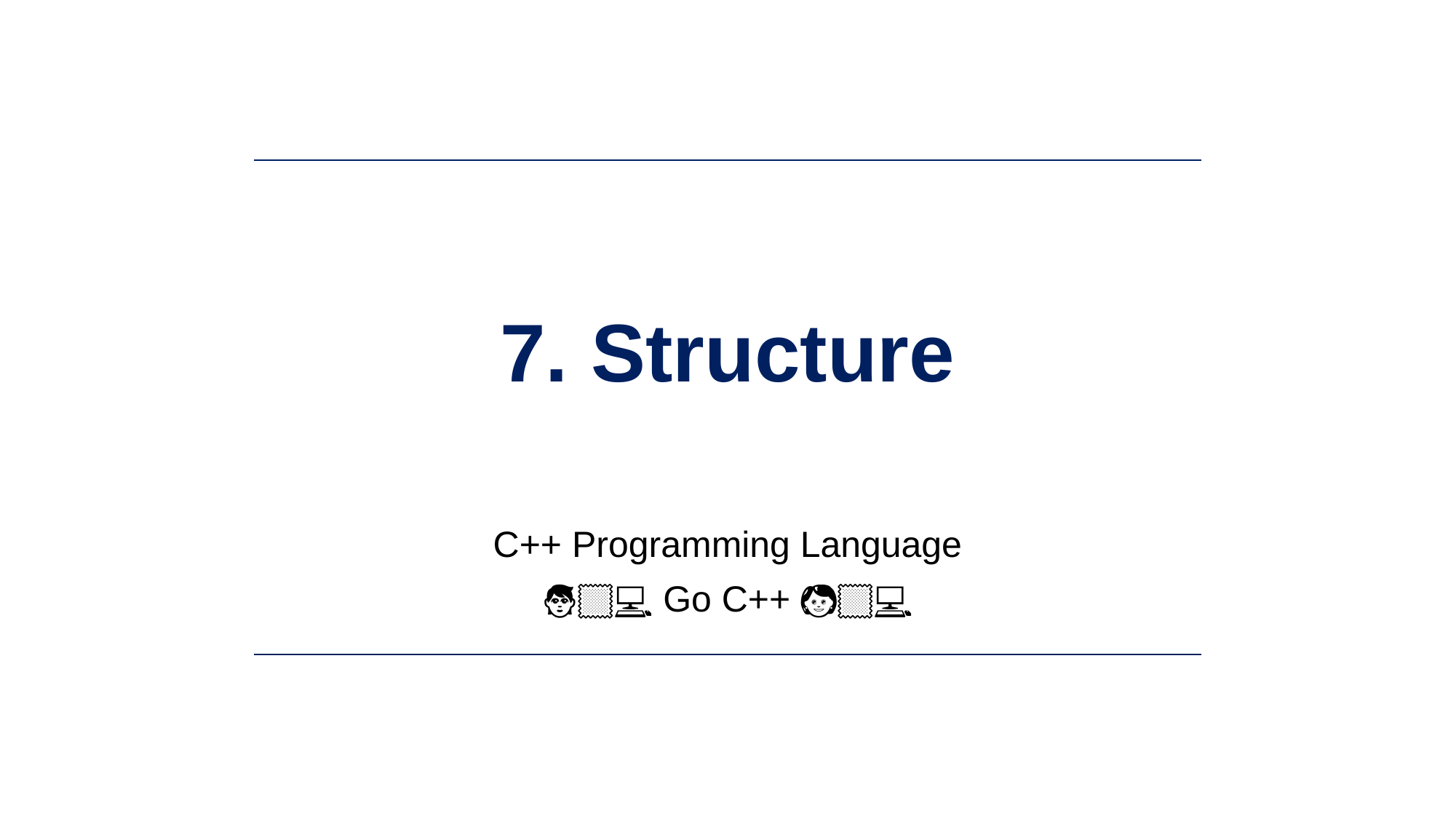

# 7. Structure

C++ Programming Language
🧑🏻‍💻 Go C++ 👩🏻‍💻